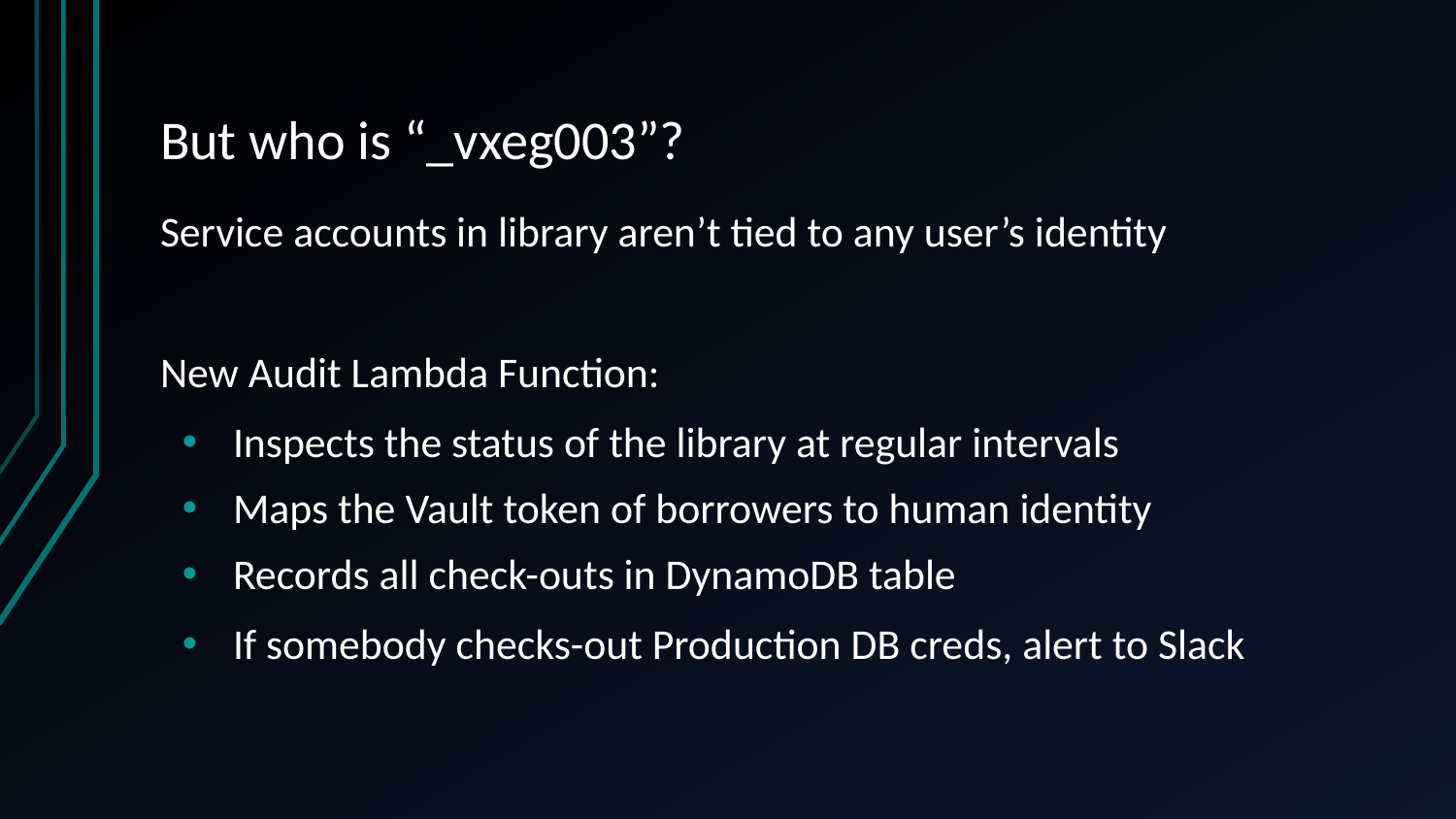

# But who is “_vxeg003”?
Service accounts in library aren’t tied to any user’s identity

New Audit Lambda Function:
Inspects the status of the library at regular intervals
Maps the Vault token of borrowers to human identity
Records all check-outs in DynamoDB table
If somebody checks-out Production DB creds, alert to Slack